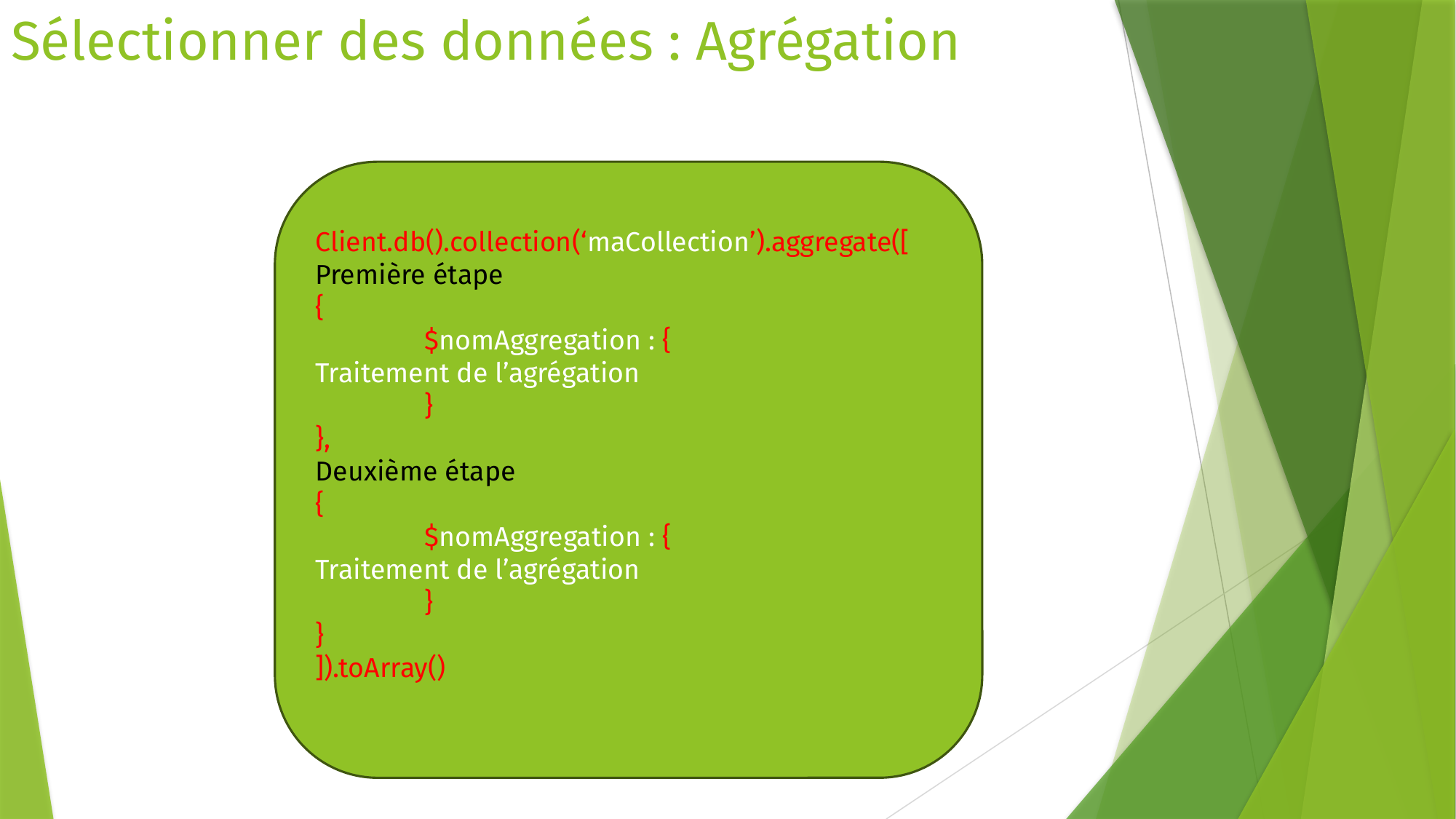

# Sélectionner des données : Agrégation
Client.db().collection(‘maCollection’).aggregate([
Première étape
{
	$nomAggregation : {
Traitement de l’agrégation
	}
},
Deuxième étape
{
	$nomAggregation : {
Traitement de l’agrégation
	}
}
]).toArray()